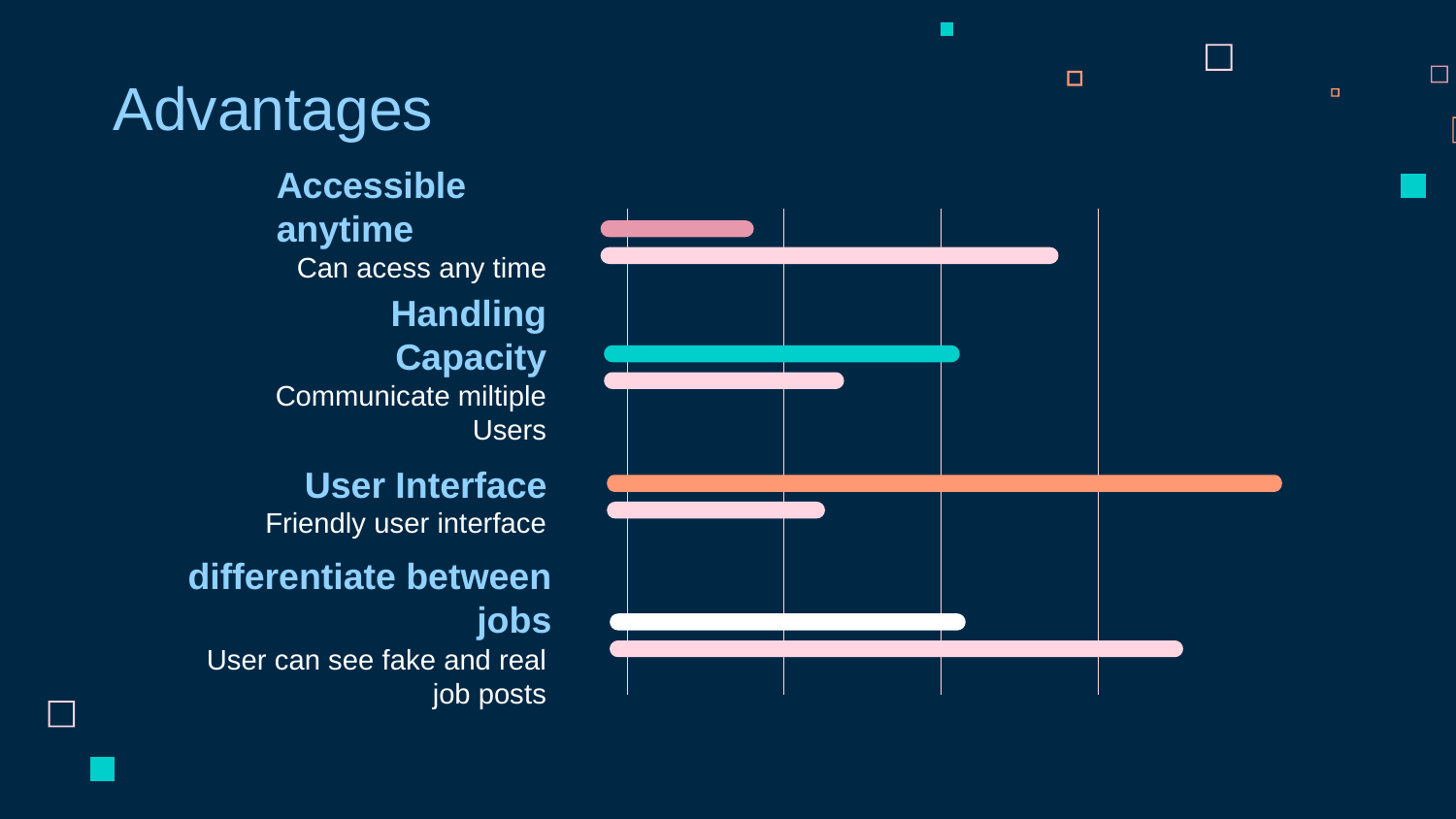

# Advantages
Accessible anytime

Can acess any time
Handling Capacity

Communicate miltiple Users
User Interface

Friendly user interface
differentiate between jobs

User can see fake and real job posts